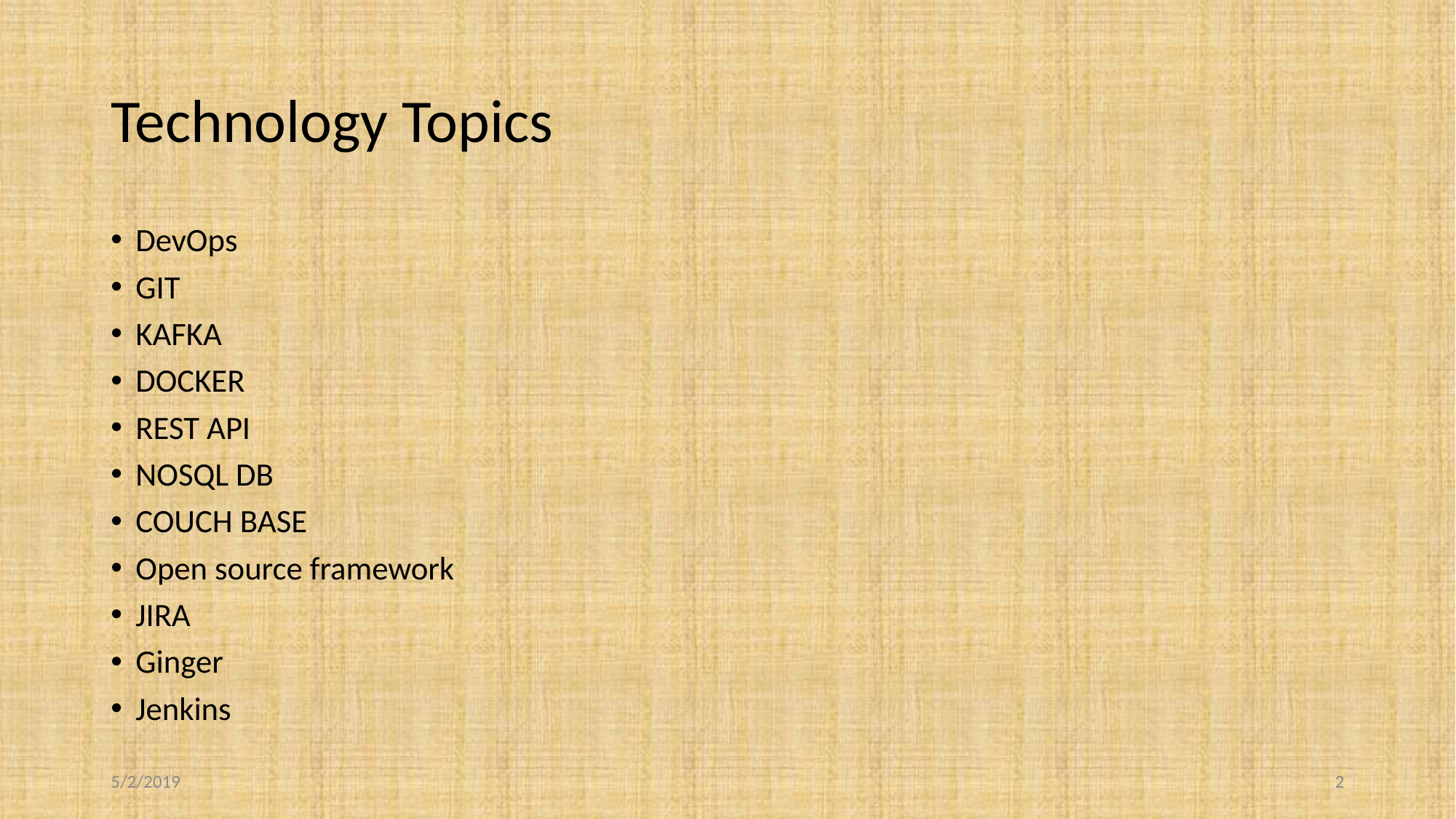

# Technology Topics
DevOps
GIT
KAFKA
DOCKER
REST API
NOSQL DB
COUCH BASE
Open source framework
JIRA
Ginger
Jenkins

5/2/2019
2